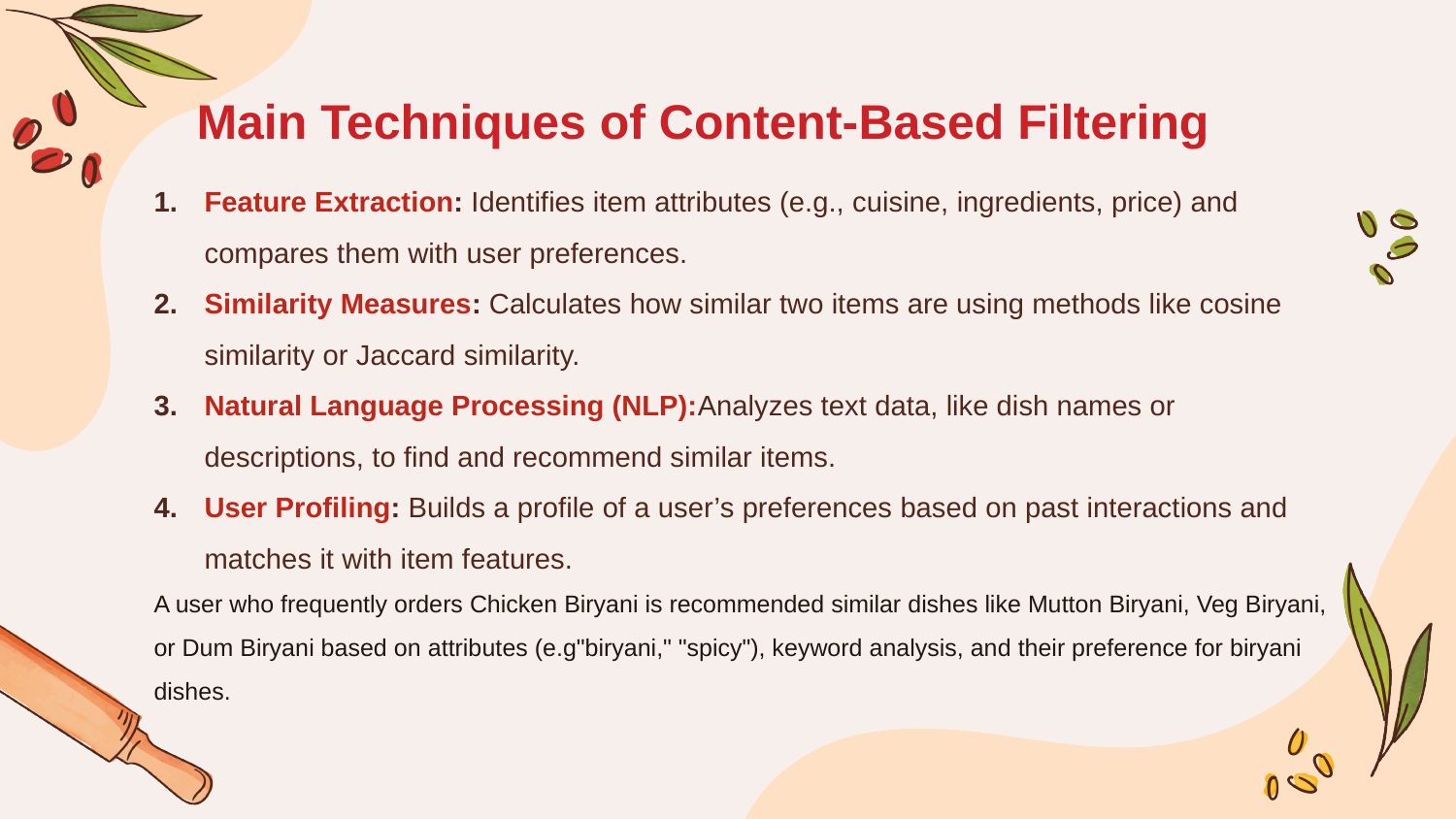

# Main Techniques of Content-Based Filtering
Feature Extraction: Identifies item attributes (e.g., cuisine, ingredients, price) and compares them with user preferences.
Similarity Measures: Calculates how similar two items are using methods like cosine similarity or Jaccard similarity.
Natural Language Processing (NLP):Analyzes text data, like dish names or descriptions, to find and recommend similar items.
User Profiling: Builds a profile of a user’s preferences based on past interactions and matches it with item features.
A user who frequently orders Chicken Biryani is recommended similar dishes like Mutton Biryani, Veg Biryani, or Dum Biryani based on attributes (e.g"biryani," "spicy"), keyword analysis, and their preference for biryani dishes.